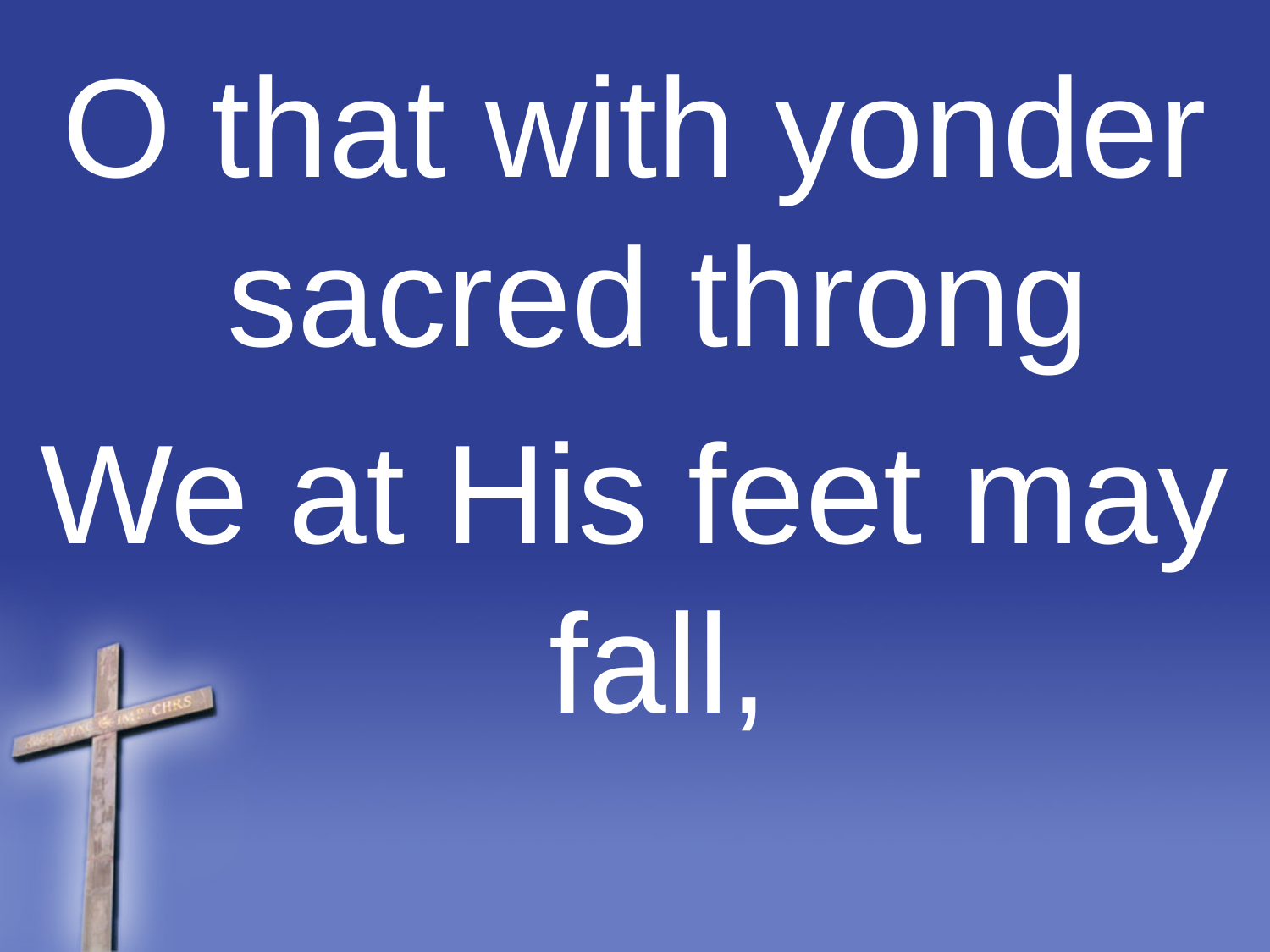

O that with yonder sacred throng
We at His feet may fall,